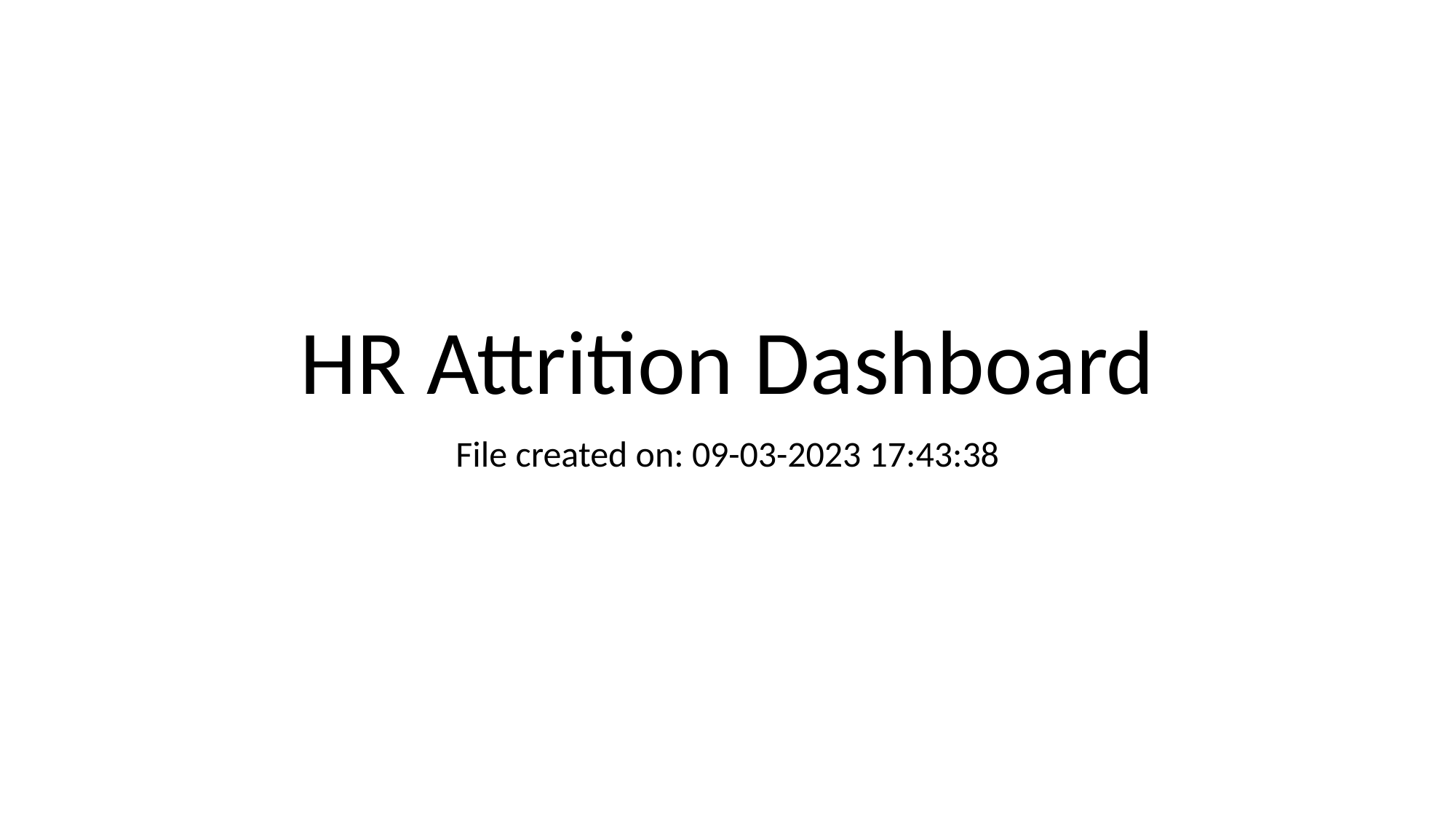

# HR Attrition Dashboard
File created on: 09-03-2023 17:43:38